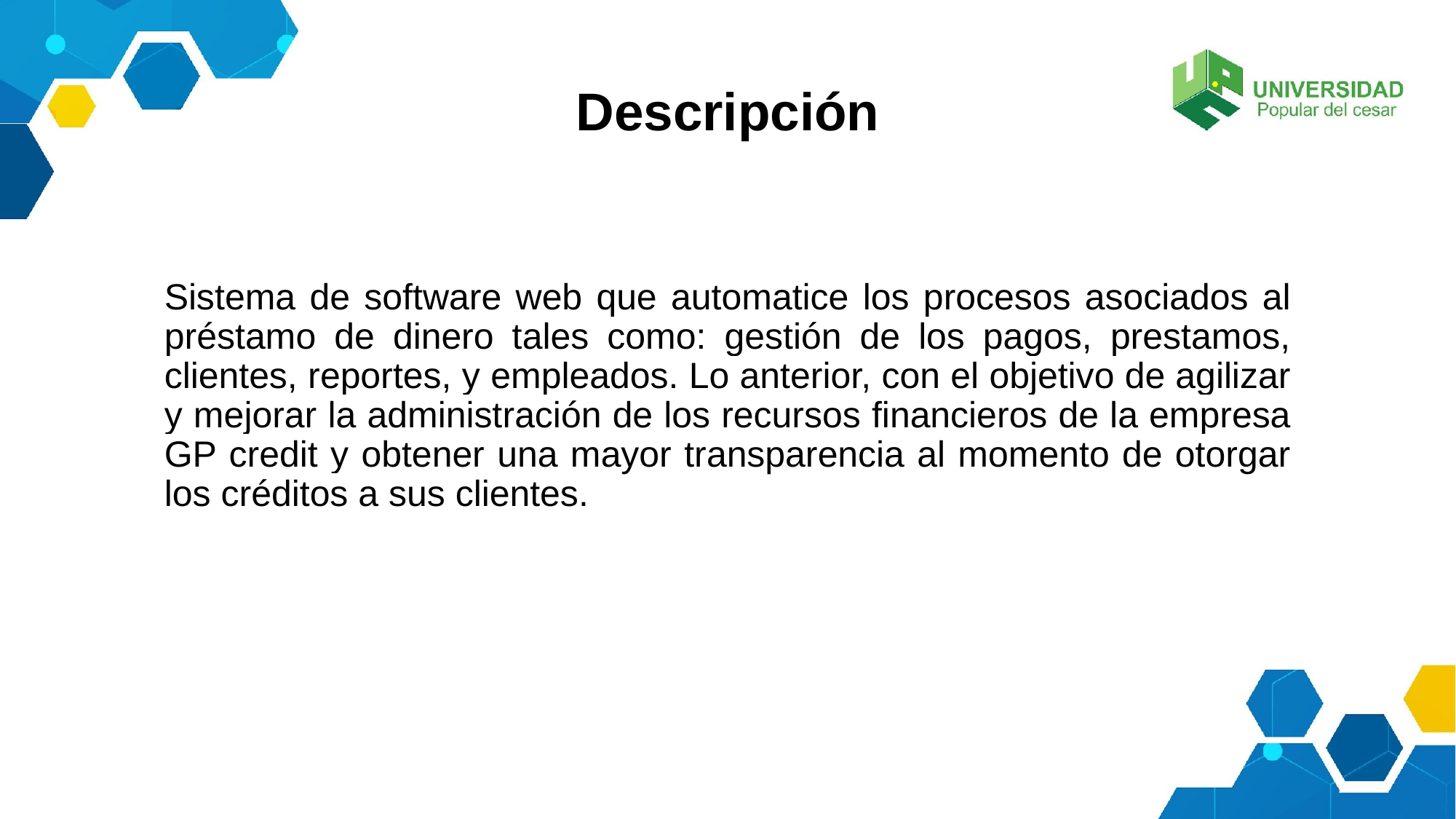

Descripción

Sistema de software web que automatice los procesos asociados al préstamo de dinero tales como: gestión de los pagos, prestamos, clientes, reportes, y empleados. Lo anterior, con el objetivo de agilizar y mejorar la administración de los recursos financieros de la empresa GP credit y obtener una mayor transparencia al momento de otorgar los créditos a sus clientes.